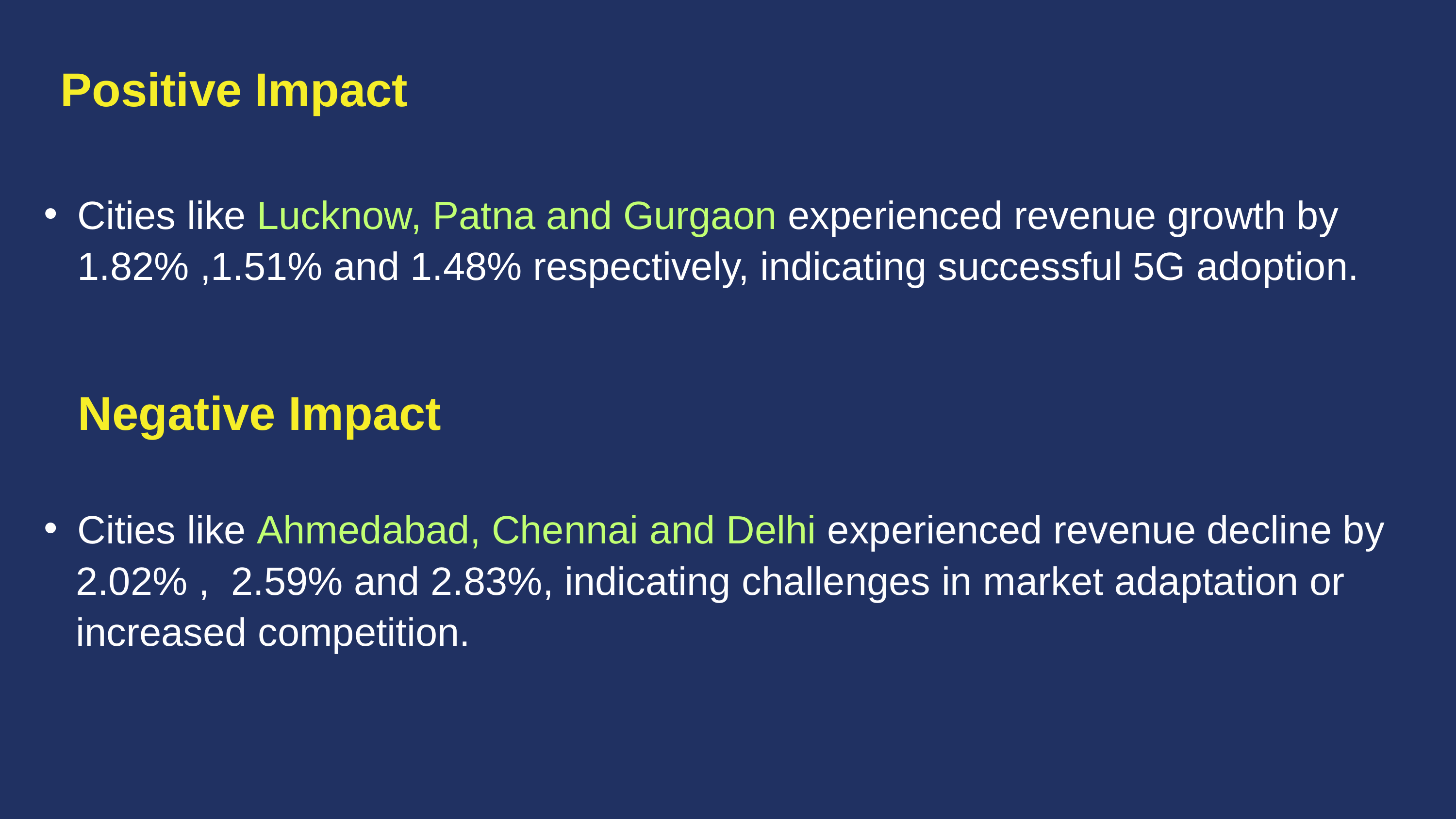

Positive Impact
Cities like Lucknow, Patna and Gurgaon experienced revenue growth by 1.82% ,1.51% and 1.48% respectively, indicating successful 5G adoption.
Negative Impact
Cities like Ahmedabad, Chennai and Delhi experienced revenue decline by
      2.02% ,  2.59% and 2.83%, indicating challenges in market adaptation or
      increased competition.